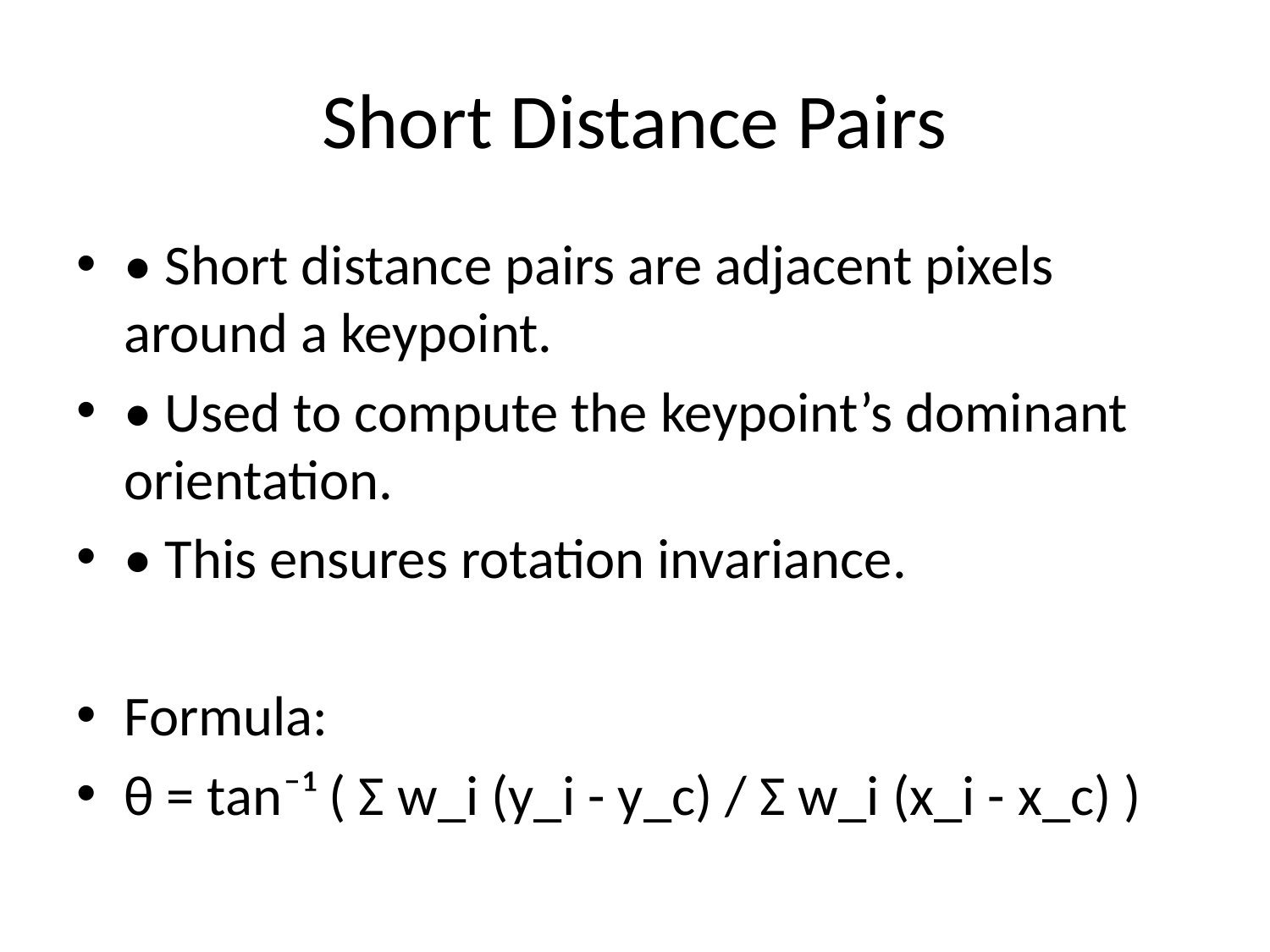

# Short Distance Pairs
• Short distance pairs are adjacent pixels around a keypoint.
• Used to compute the keypoint’s dominant orientation.
• This ensures rotation invariance.

Formula:
θ = tan⁻¹ ( Σ w_i (y_i - y_c) / Σ w_i (x_i - x_c) )